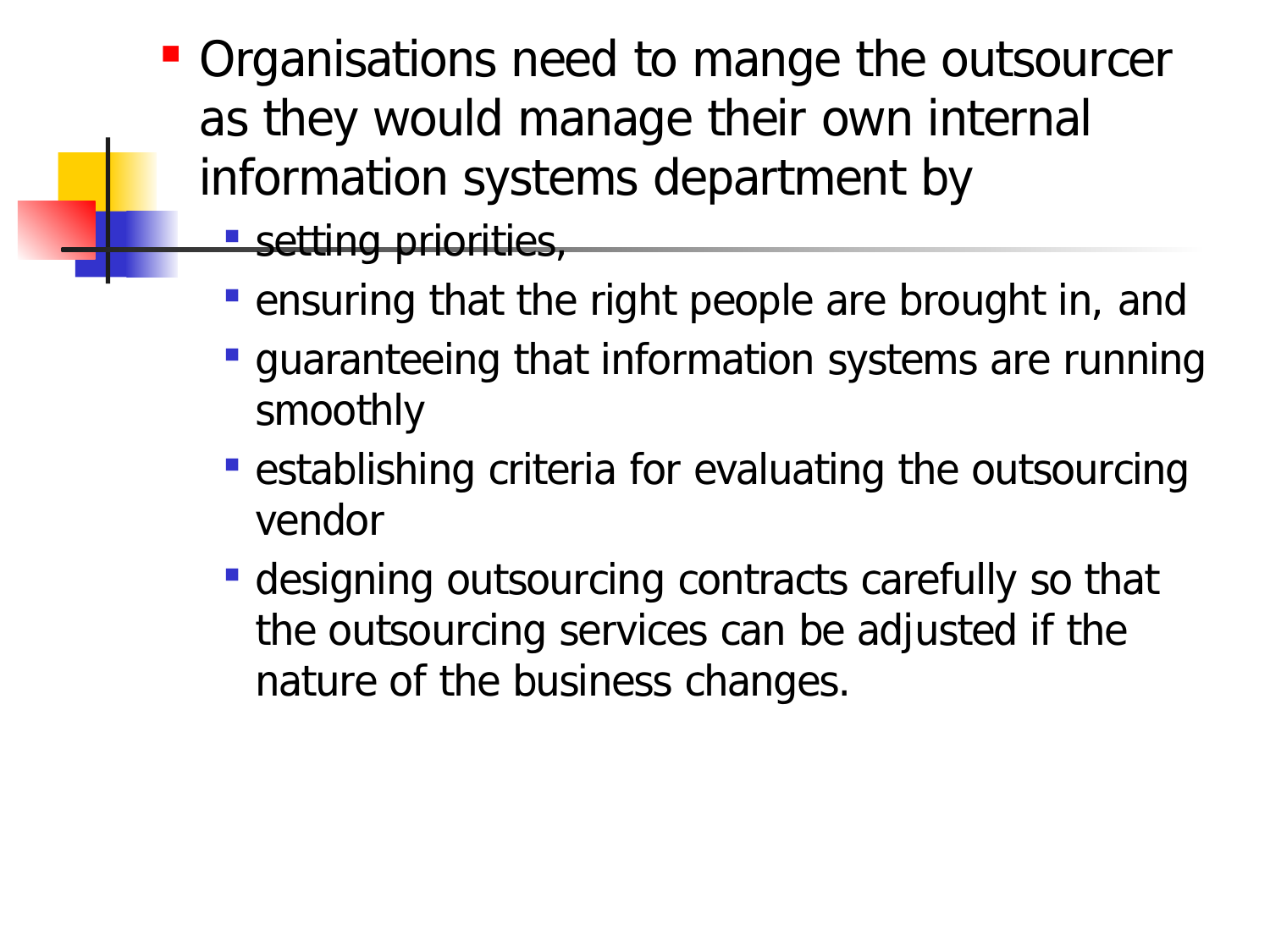

Organisations need to mange the outsourcer as they would manage their own internal information systems department by
setting priorities,
ensuring that the right people are brought in, and
guaranteeing that information systems are running smoothly
establishing criteria for evaluating the outsourcing vendor
designing outsourcing contracts carefully so that the outsourcing services can be adjusted if the nature of the business changes.